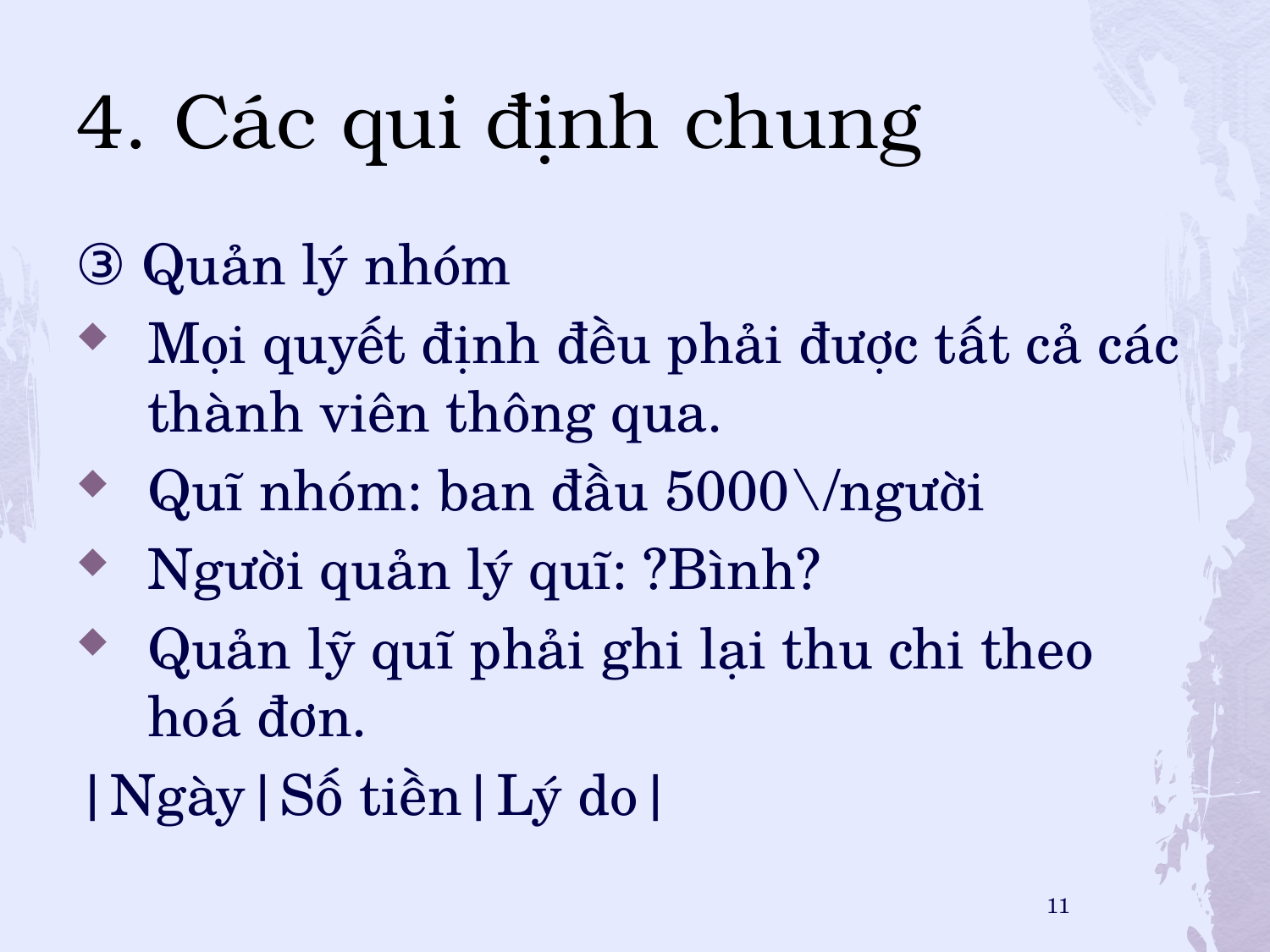

# 4. Các qui định chung
③ Quản lý nhóm
Mọi quyết định đều phải được tất cả các thành viên thông qua.
Quĩ nhóm: ban đầu 5000\/người
Người quản lý quĩ: ?Bình?
Quản lỹ quĩ phải ghi lại thu chi theo hoá đơn.
|Ngày|Số tiền|Lý do|
11